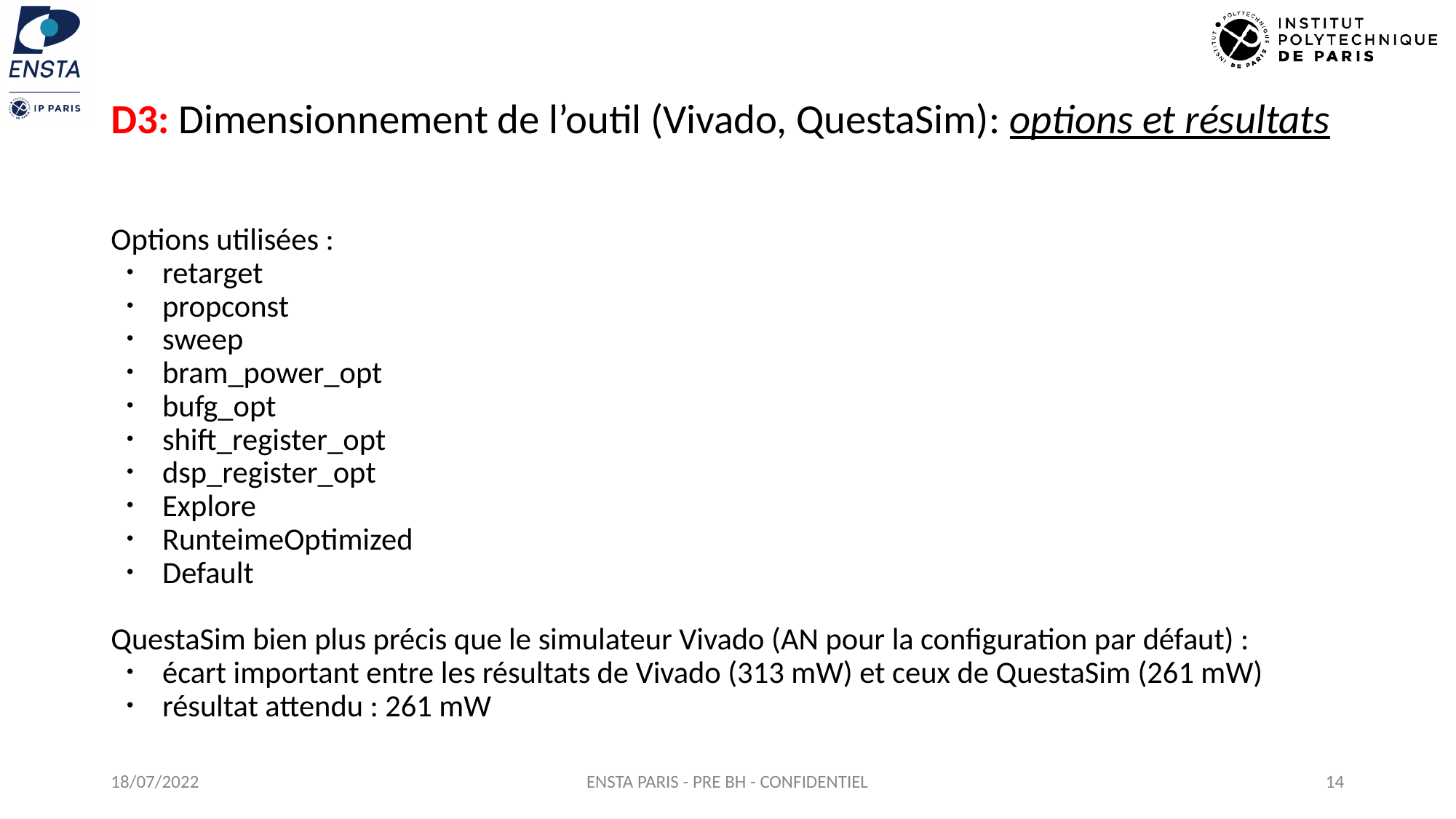

# D3: Dimensionnement de l’outil (Vivado, QuestaSim): options et résultats
Options utilisées :
retarget
propconst
sweep
bram_power_opt
bufg_opt
shift_register_opt
dsp_register_opt
Explore
RunteimeOptimized
Default

QuestaSim bien plus précis que le simulateur Vivado (AN pour la configuration par défaut) :
écart important entre les résultats de Vivado (313 mW) et ceux de QuestaSim (261 mW)
résultat attendu : 261 mW
18/07/2022
ENSTA PARIS - PRE BH - CONFIDENTIEL
14